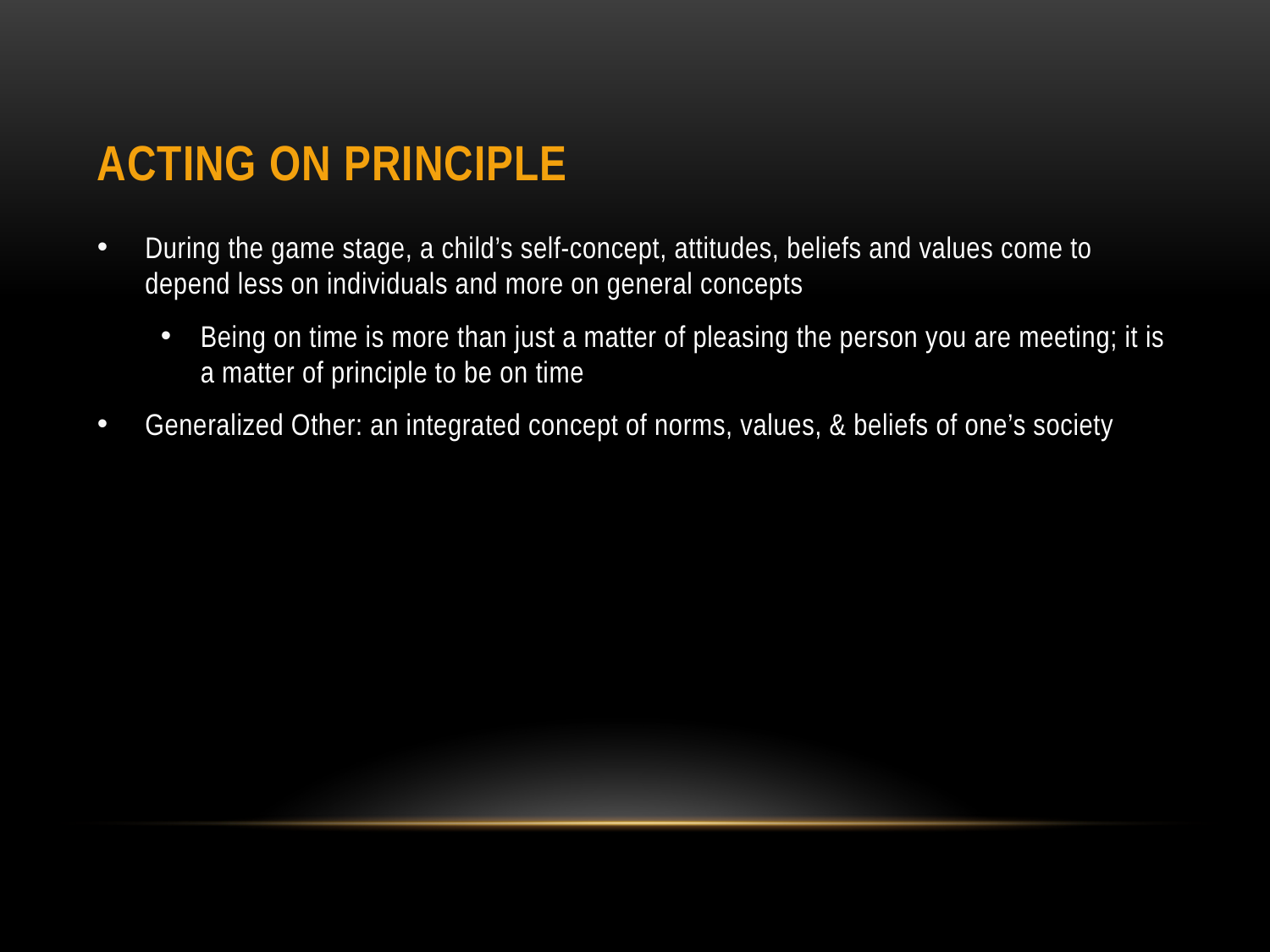

# Acting on Principle
During the game stage, a child’s self-concept, attitudes, beliefs and values come to depend less on individuals and more on general concepts
Being on time is more than just a matter of pleasing the person you are meeting; it is a matter of principle to be on time
Generalized Other: an integrated concept of norms, values, & beliefs of one’s society